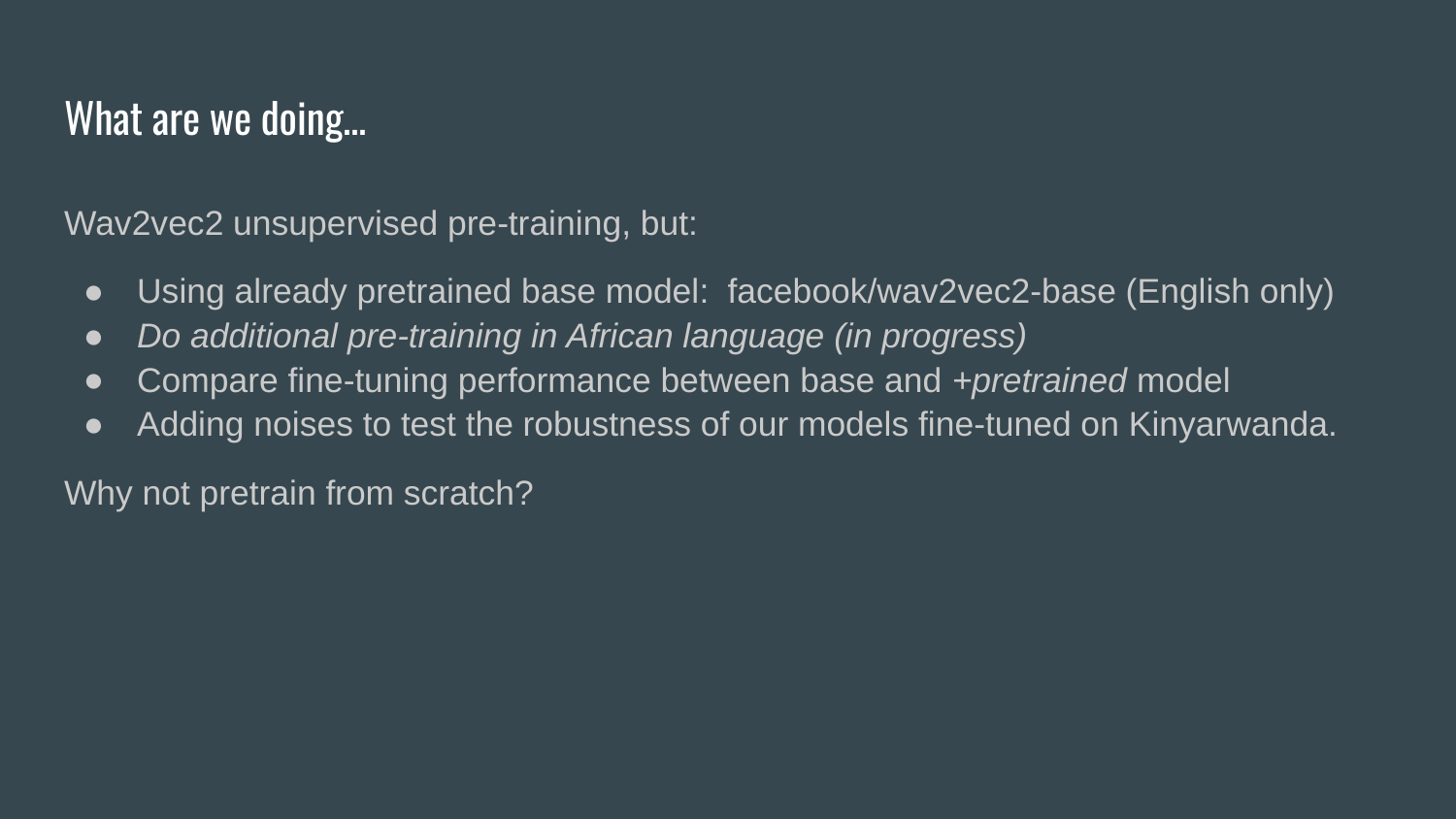

# What are we doing…
Wav2vec2 unsupervised pre-training, but:
Using already pretrained base model:  facebook/wav2vec2-base (English only)
Do additional pre-training in African language (in progress)
Compare fine-tuning performance between base and +pretrained model
Adding noises to test the robustness of our models fine-tuned on Kinyarwanda.
Why not pretrain from scratch?